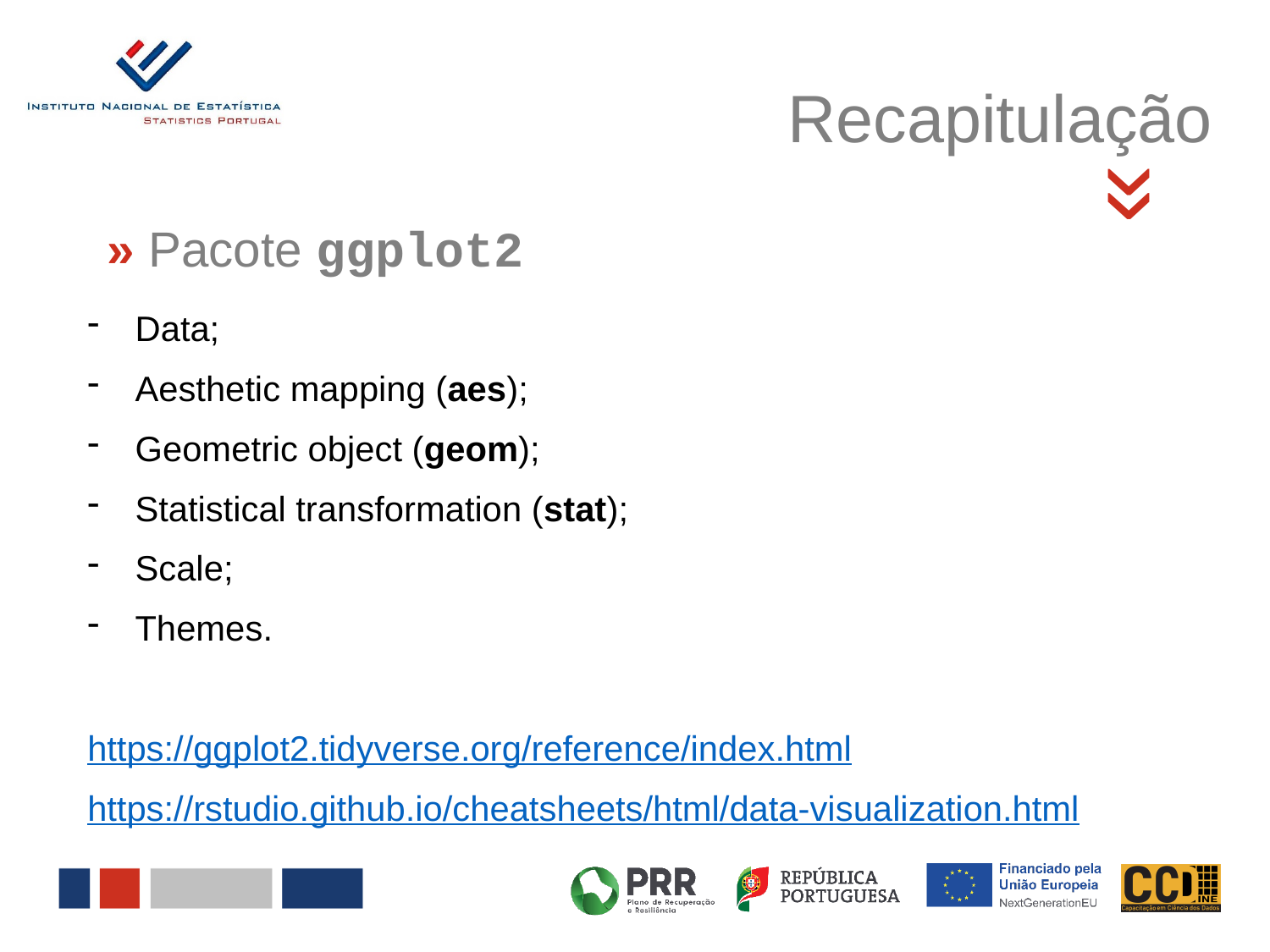

Recapitulação
«
» Pacote ggplot2
Data;
Aesthetic mapping (aes);
Geometric object (geom);
Statistical transformation (stat);
Scale;
Themes.

https://ggplot2.tidyverse.org/reference/index.html
https://rstudio.github.io/cheatsheets/html/data-visualization.html